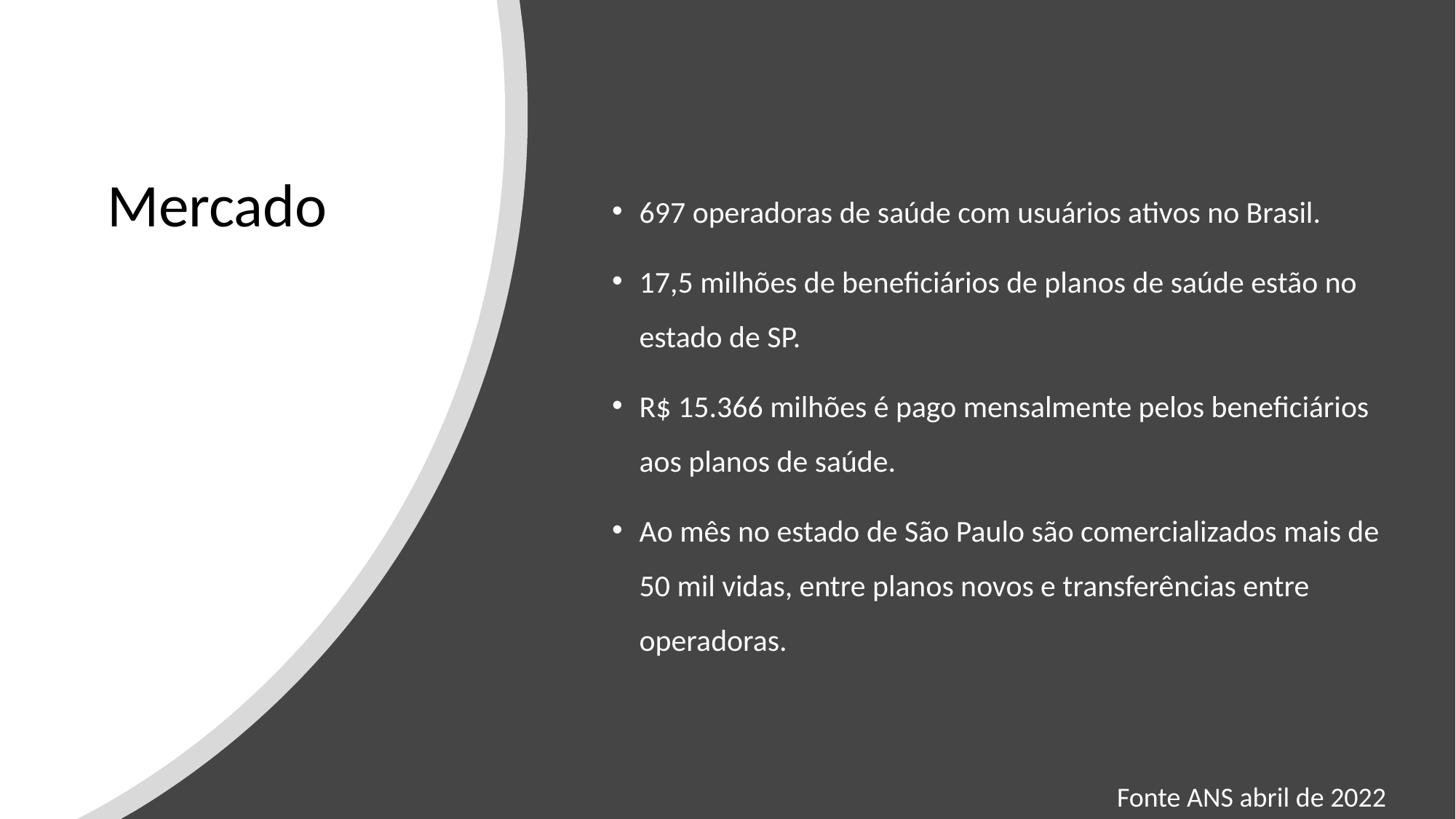

# Mercado
697 operadoras de saúde com usuários ativos no Brasil.
17,5 milhões de beneficiários de planos de saúde estão no estado de SP.
R$ 15.366 milhões é pago mensalmente pelos beneficiários aos planos de saúde.
Ao mês no estado de São Paulo são comercializados mais de 50 mil vidas, entre planos novos e transferências entre operadoras.
Fonte ANS abril de 2022